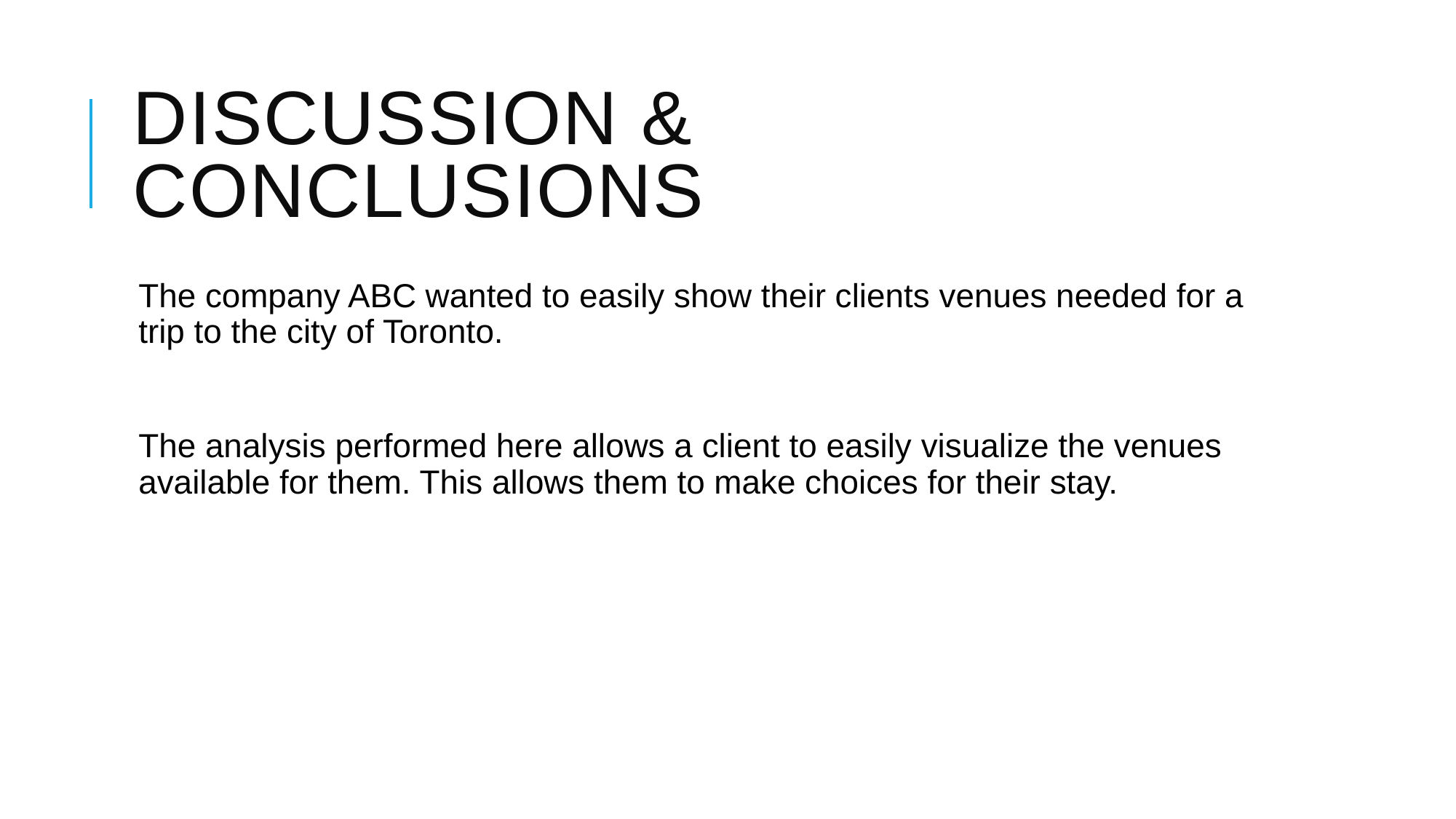

# Discussion & Conclusions
The company ABC wanted to easily show their clients venues needed for a trip to the city of Toronto.

The analysis performed here allows a client to easily visualize the venues available for them. This allows them to make choices for their stay.